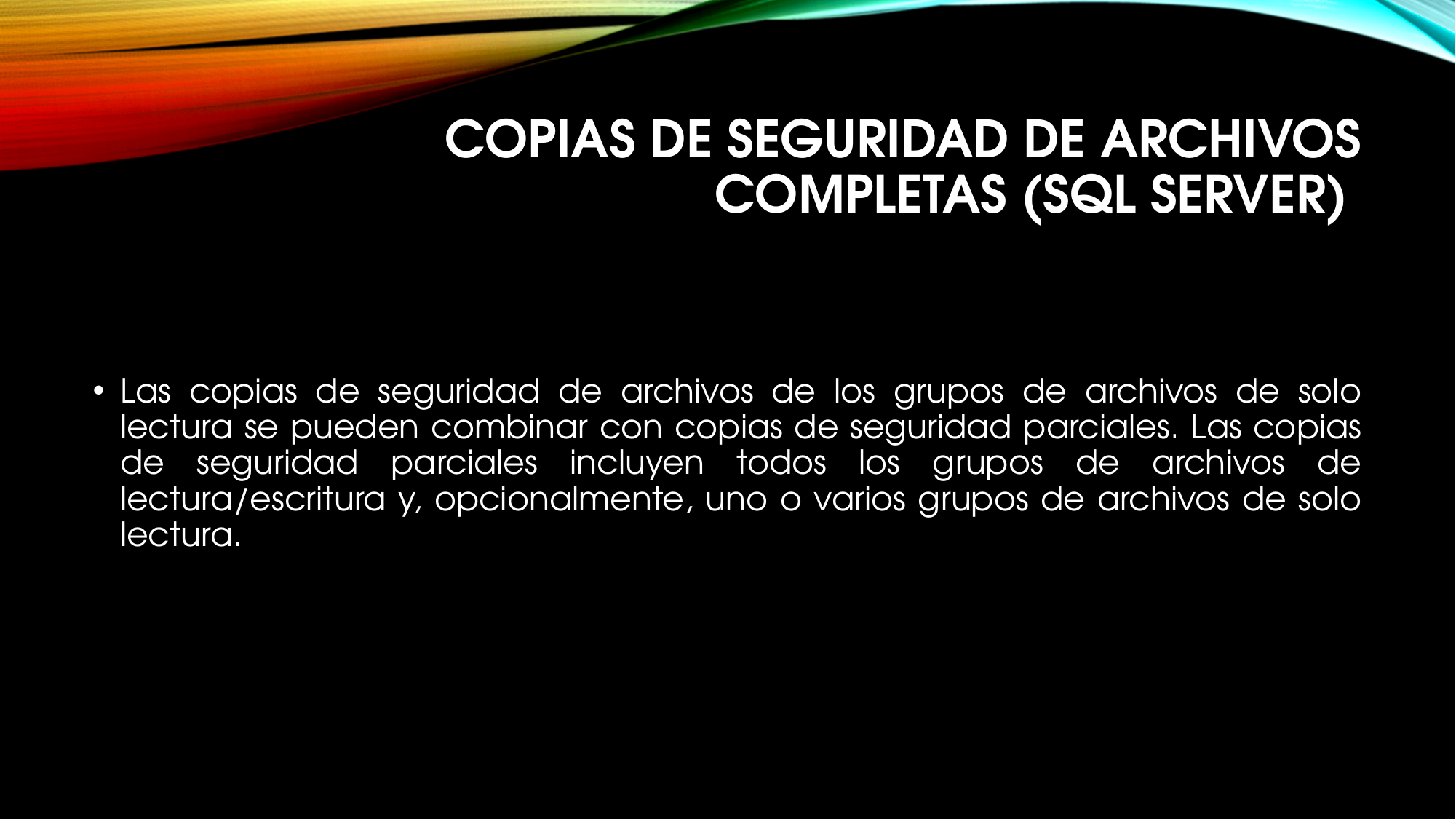

# COPIAS DE SEGURIDAD DE ARCHIVOS COMPLETAS (SQL SERVER)

Las copias de seguridad de archivos de los grupos de archivos de solo lectura se pueden combinar con copias de seguridad parciales. Las copias de seguridad parciales incluyen todos los grupos de archivos de lectura/escritura y, opcionalmente, uno o varios grupos de archivos de solo lectura.